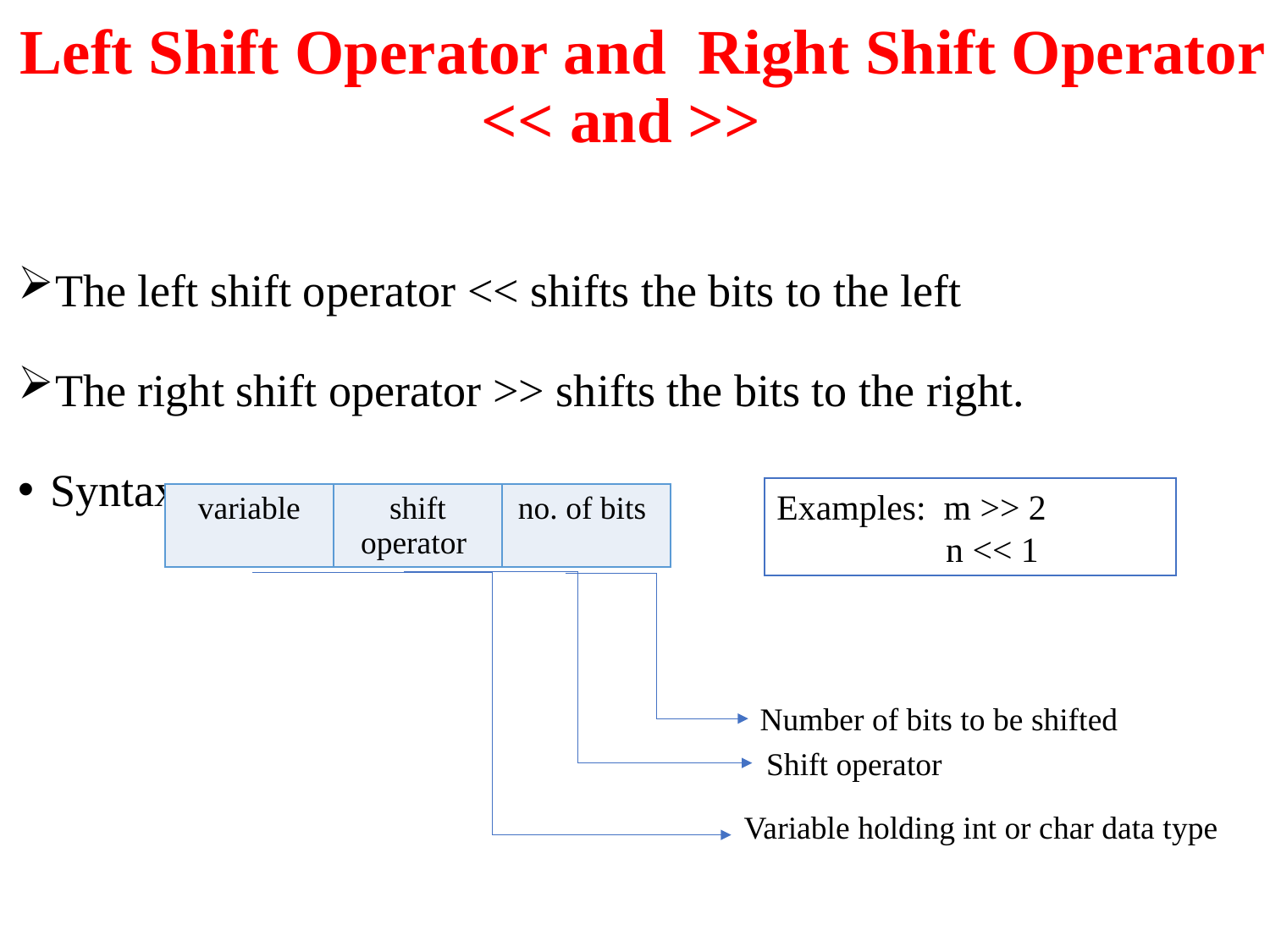

# Left Shift Operator and  Right Shift Operator << and >>
The left shift operator << shifts the bits to the left
The right shift operator >> shifts the bits to the right.
Syntax:
Examples:  m >> 2
                   n << 1
| variable | shift operator | no. of bits |
| --- | --- | --- |
Number of bits to be shifted
Shift operator
Variable holding int or char data type